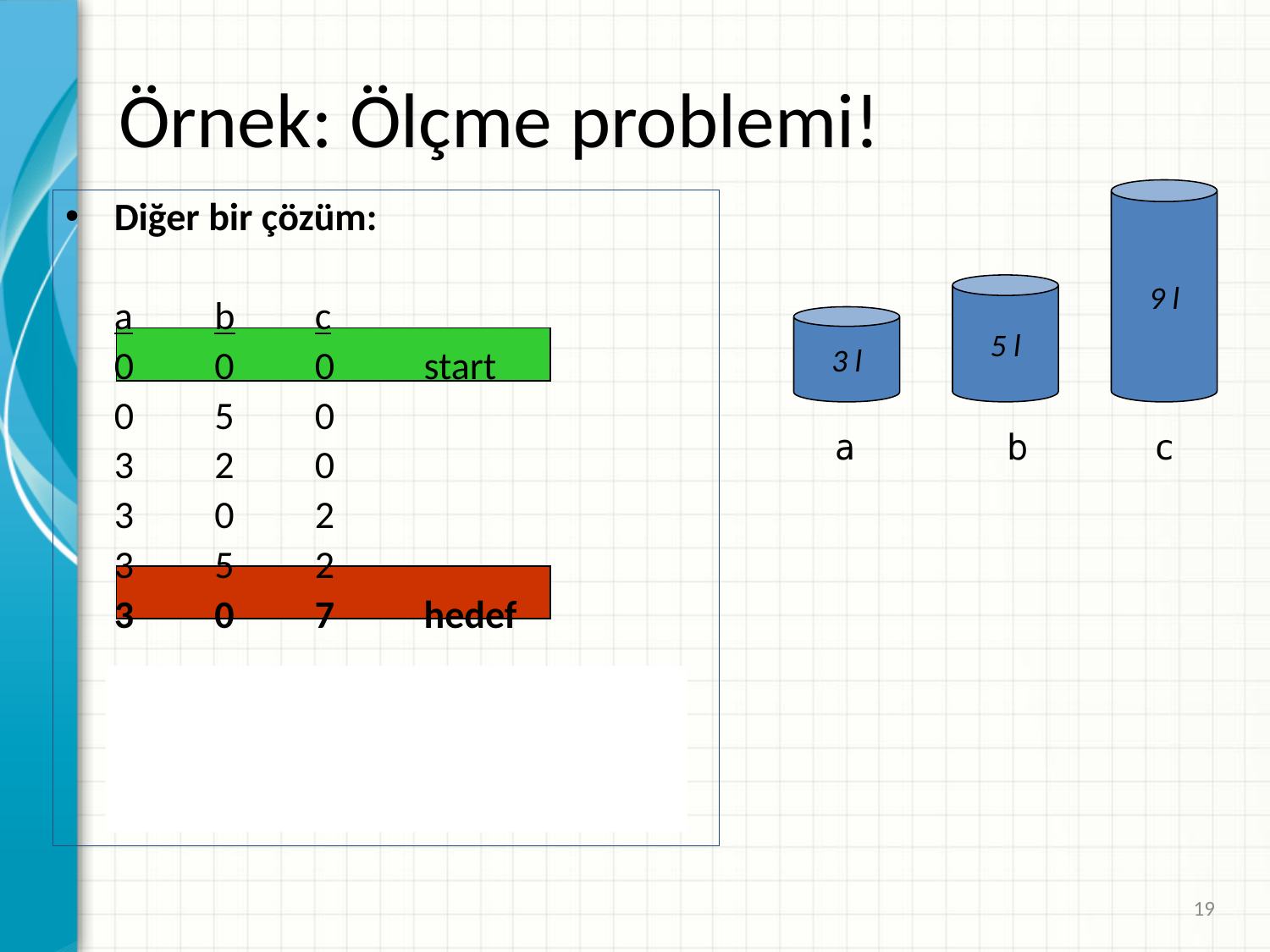

# Örnek: Ölçme problemi!
9 l
5 l
3 l
Diğer bir çözüm:

		a	b	c
		0	0	0	 start
		0	5	0
		3	2	0
		3	0	2
		3	5	2
		3	0	7 	 hedef

a
b
c

19